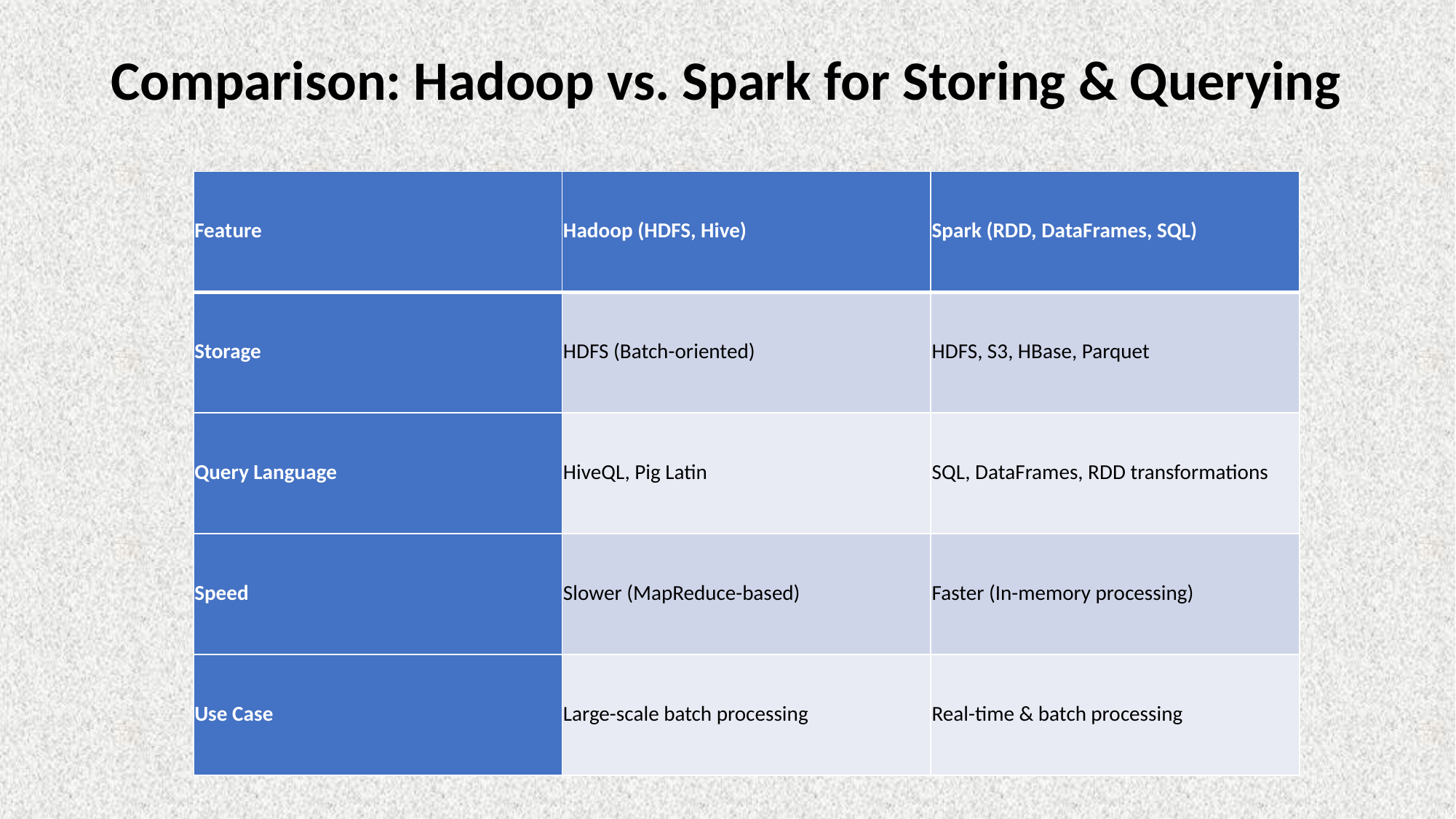

# Comparison: Hadoop vs. Spark for Storing & Querying
| Feature | Hadoop (HDFS, Hive) | Spark (RDD, DataFrames, SQL) |
| --- | --- | --- |
| Storage | HDFS (Batch-oriented) | HDFS, S3, HBase, Parquet |
| Query Language | HiveQL, Pig Latin | SQL, DataFrames, RDD transformations |
| Speed | Slower (MapReduce-based) | Faster (In-memory processing) |
| Use Case | Large-scale batch processing | Real-time & batch processing |